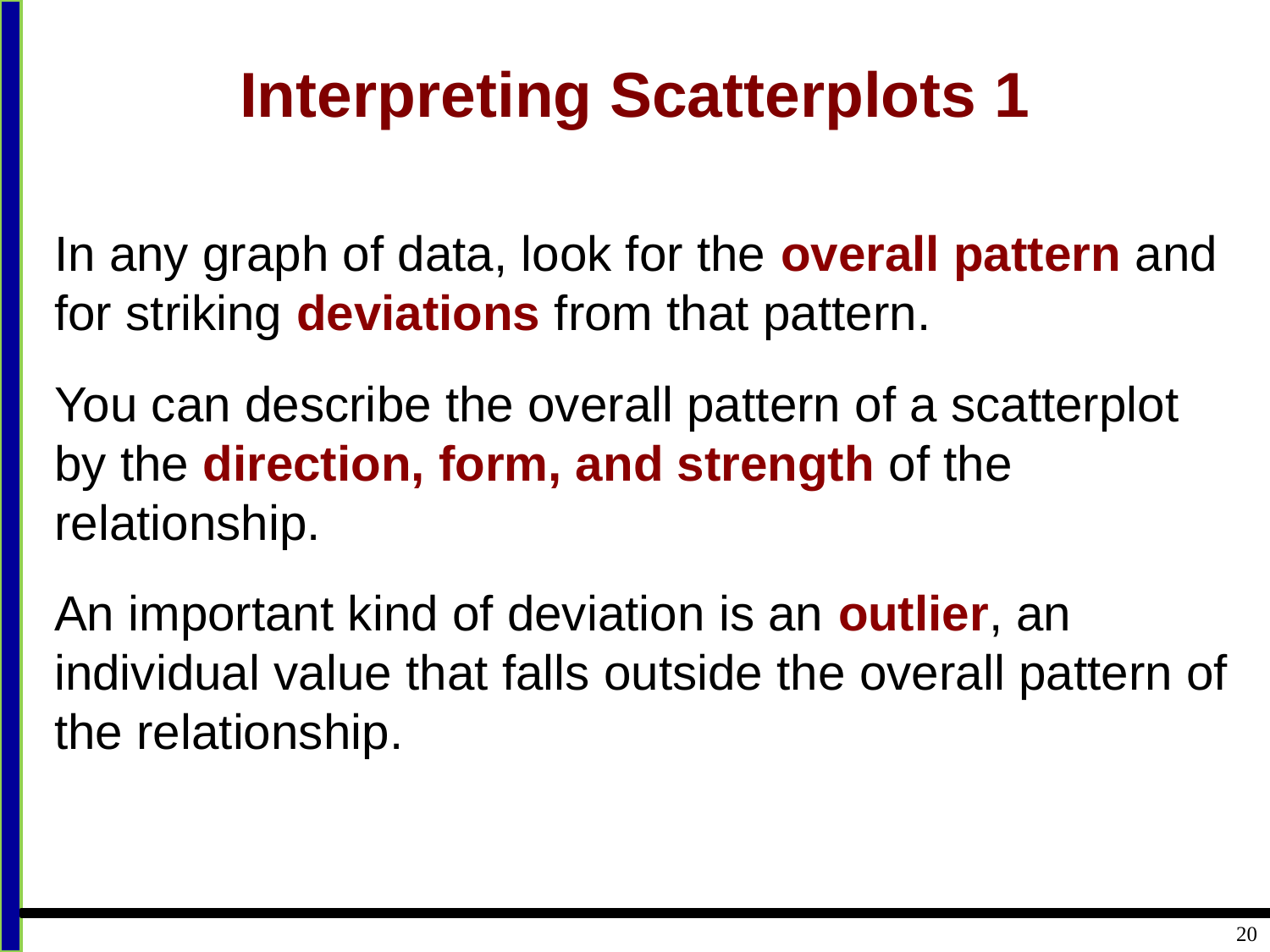

# Interpreting Scatterplots 1
In any graph of data, look for the overall pattern and for striking deviations from that pattern.
You can describe the overall pattern of a scatterplot by the direction, form, and strength of the relationship.
An important kind of deviation is an outlier, an individual value that falls outside the overall pattern of the relationship.